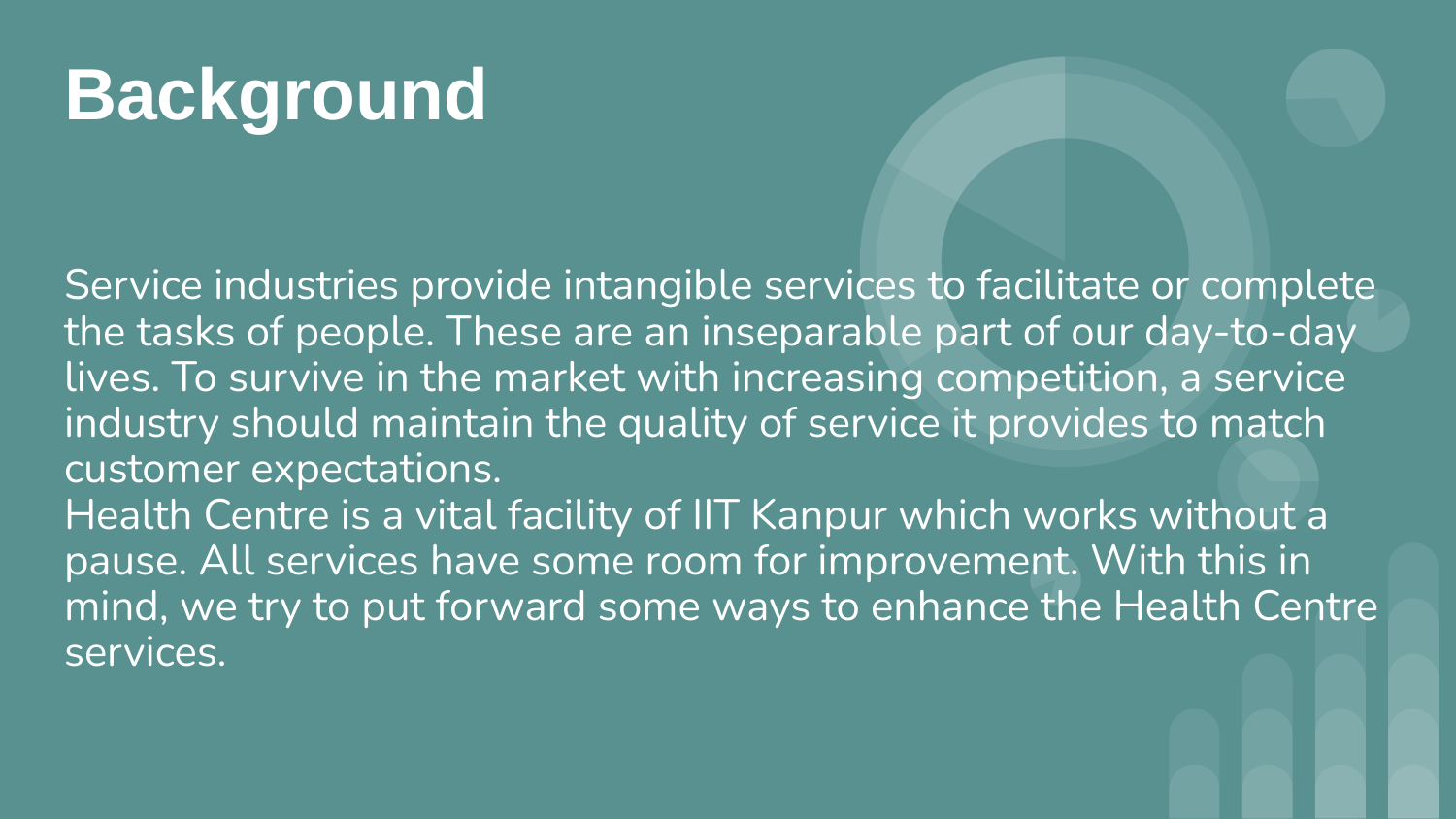

# Background
Service industries provide intangible services to facilitate or complete the tasks of people. These are an inseparable part of our day-to-day lives. To survive in the market with increasing competition, a service industry should maintain the quality of service it provides to match customer expectations.
Health Centre is a vital facility of IIT Kanpur which works without a pause. All services have some room for improvement. With this in mind, we try to put forward some ways to enhance the Health Centre services.